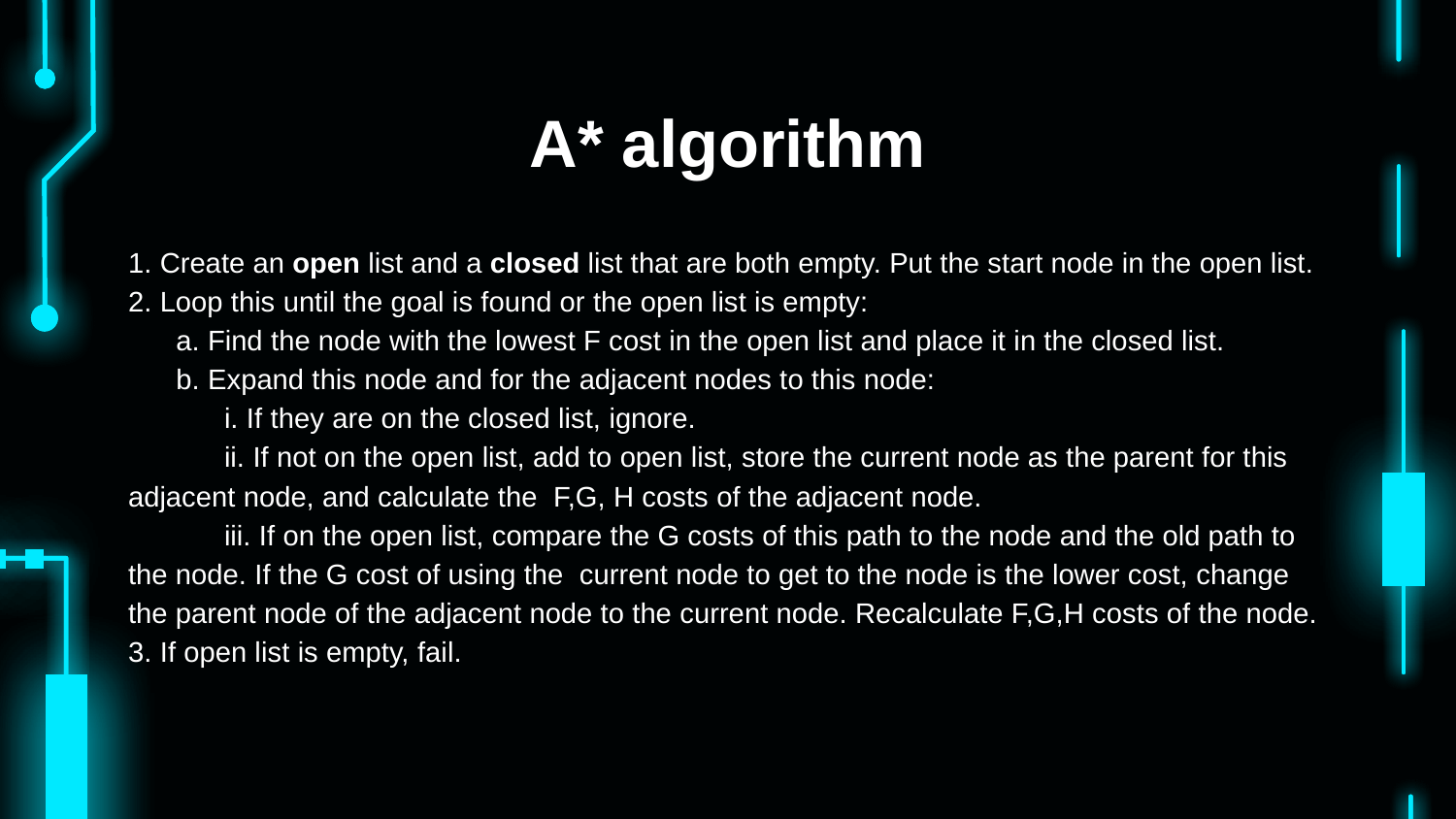

# A* algorithm

1. Create an open list and a closed list that are both empty. Put the start node in the open list.
2. Loop this until the goal is found or the open list is empty:
      a. Find the node with the lowest F cost in the open list and place it in the closed list.
      b. Expand this node and for the adjacent nodes to this node:
            i. If they are on the closed list, ignore.
            ii. If not on the open list, add to open list, store the current node as the parent for this adjacent node, and calculate the  F,G, H costs of the adjacent node.
            iii. If on the open list, compare the G costs of this path to the node and the old path to the node. If the G cost of using the  current node to get to the node is the lower cost, change the parent node of the adjacent node to the current node. Recalculate F,G,H costs of the node.
3. If open list is empty, fail.